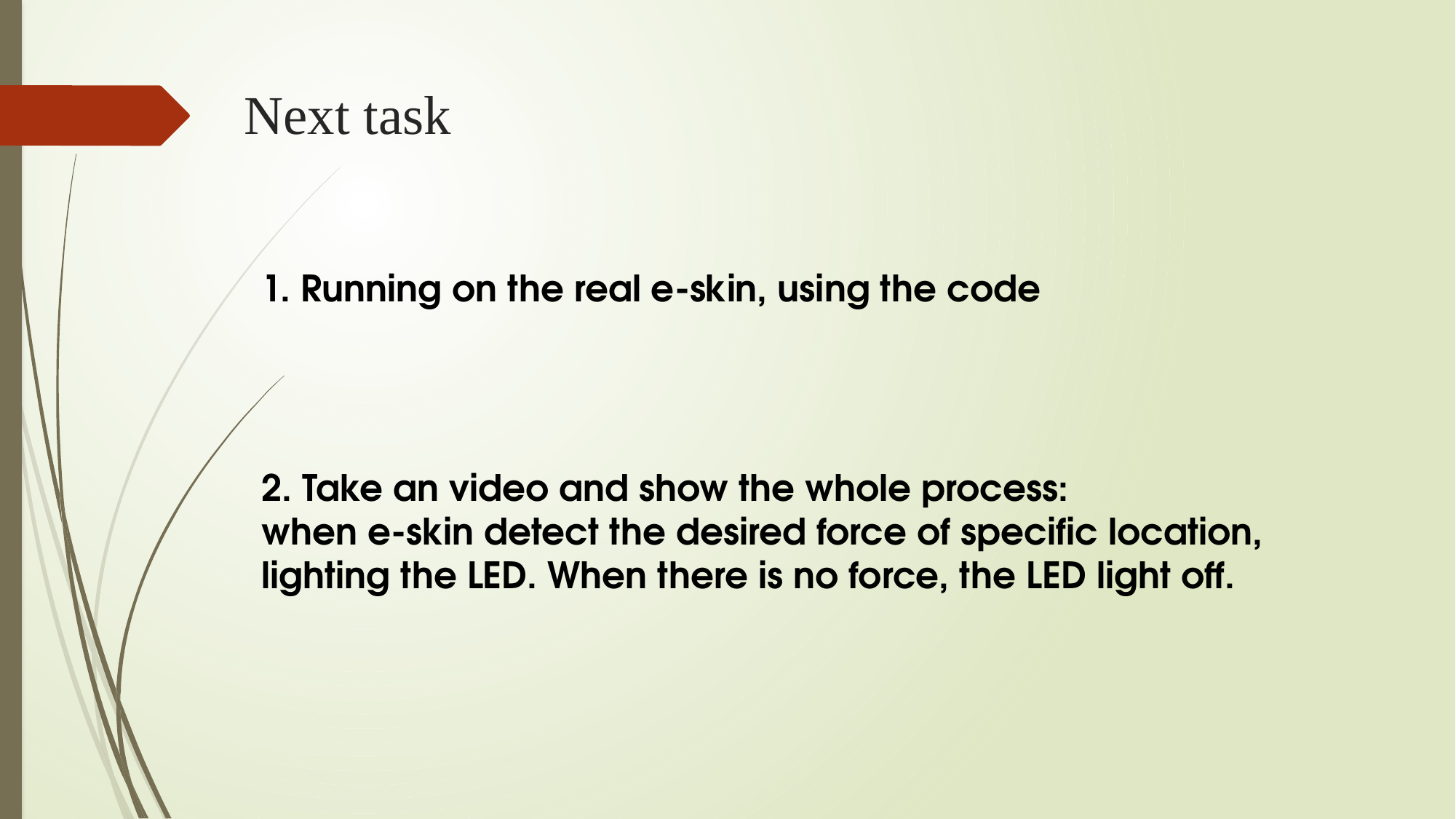

Next task
1. Running on the real e-skin, using the code
2. Take an video and show the whole process:
when e-skin detect the desired force of specific location, lighting the LED. When there is no force, the LED light off.